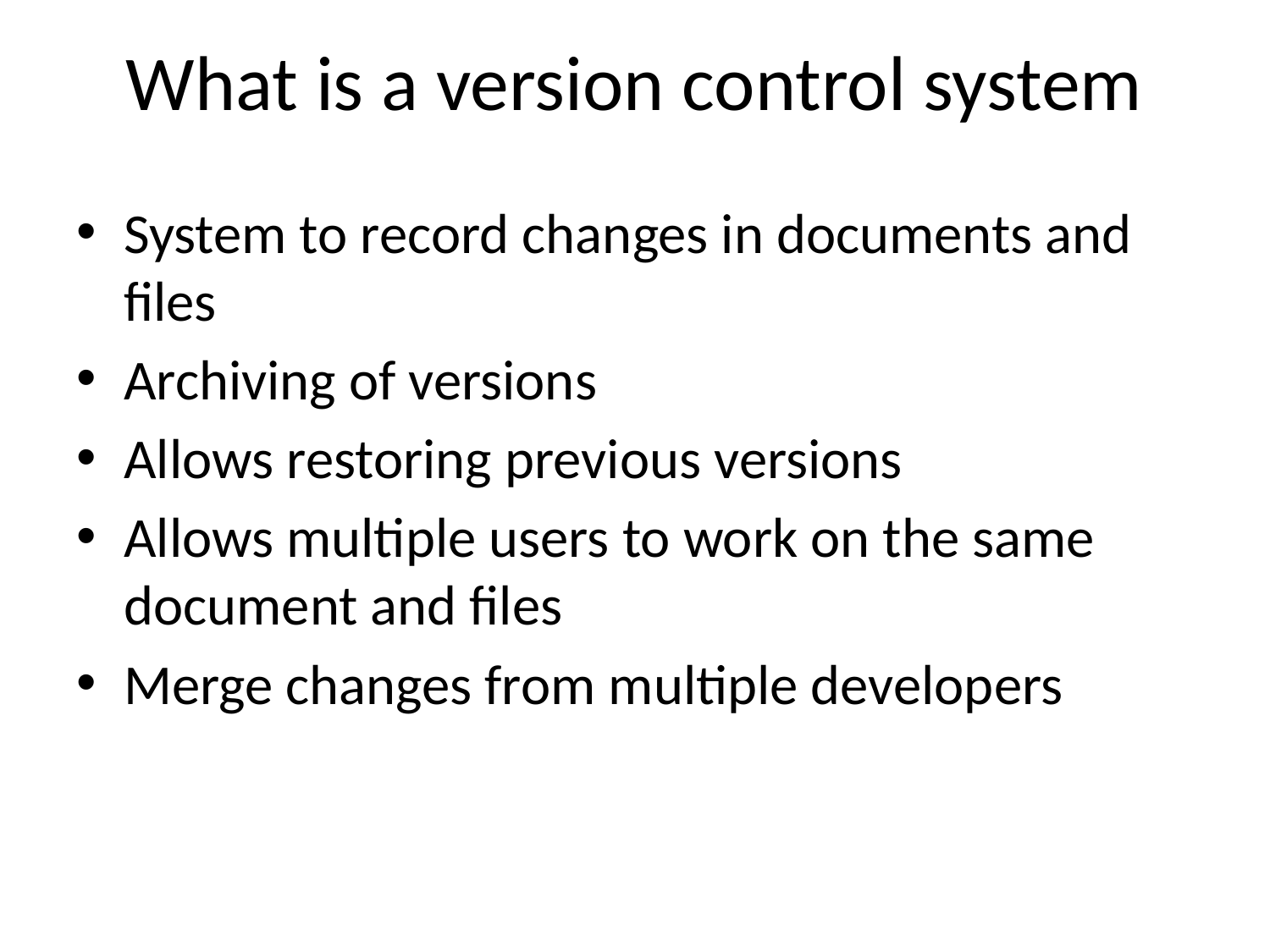

# What is a version control system
System to record changes in documents and files
Archiving of versions
Allows restoring previous versions
Allows multiple users to work on the same document and files
Merge changes from multiple developers